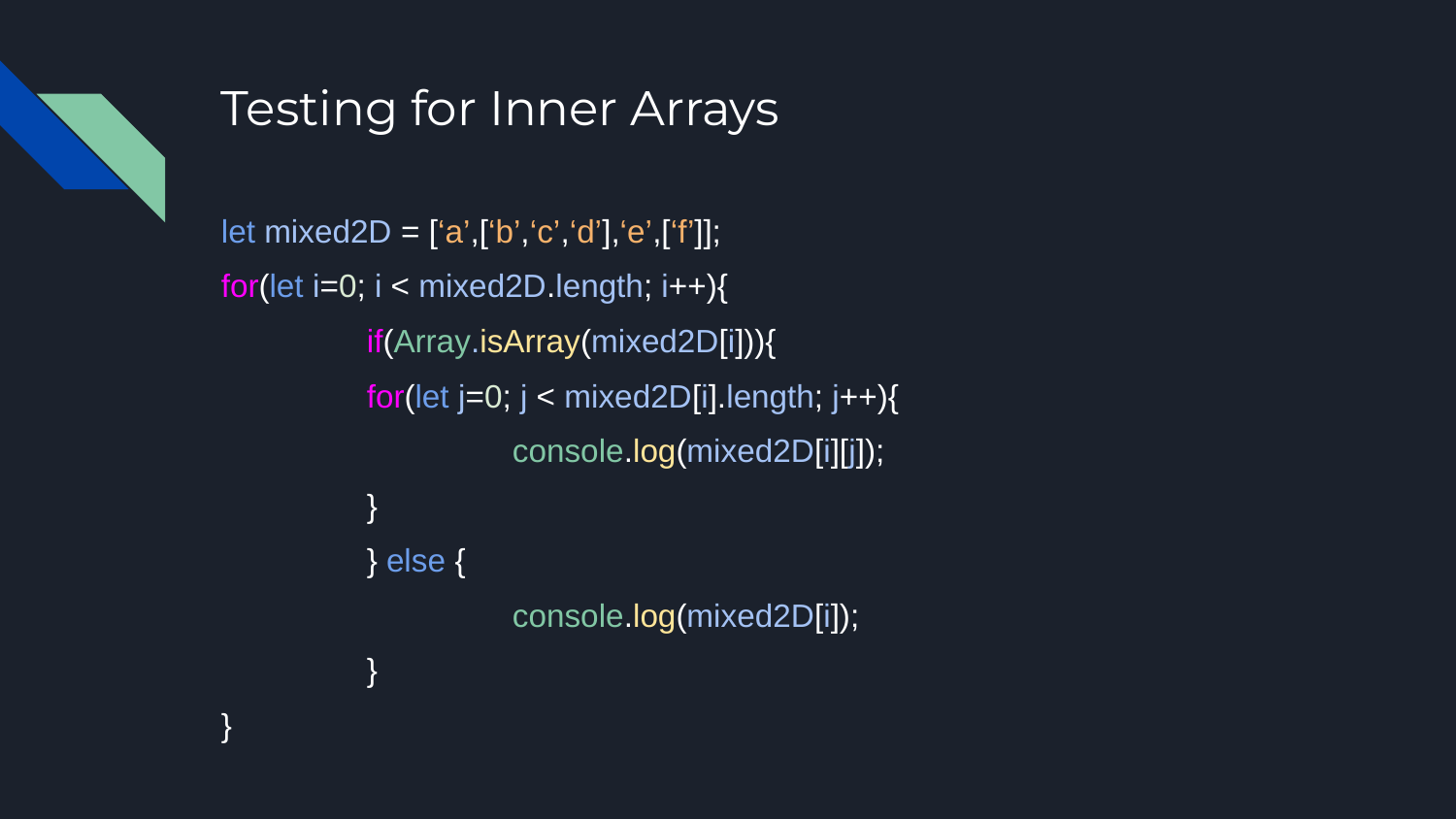

# Testing for Inner Arrays
let mixed2D = [‘a’,[‘b’,‘c’,‘d’],‘e’,[‘f’]];
for(let i=0; i < mixed2D.length; i++){

for(let j=0; j < mixed2D[i].length; j++){
		console.log(mixed2D[i][j]);
}

}

	if(Array.isArray(mixed2D[i])){

	} else {
		console.log(mixed2D[i]);
	}